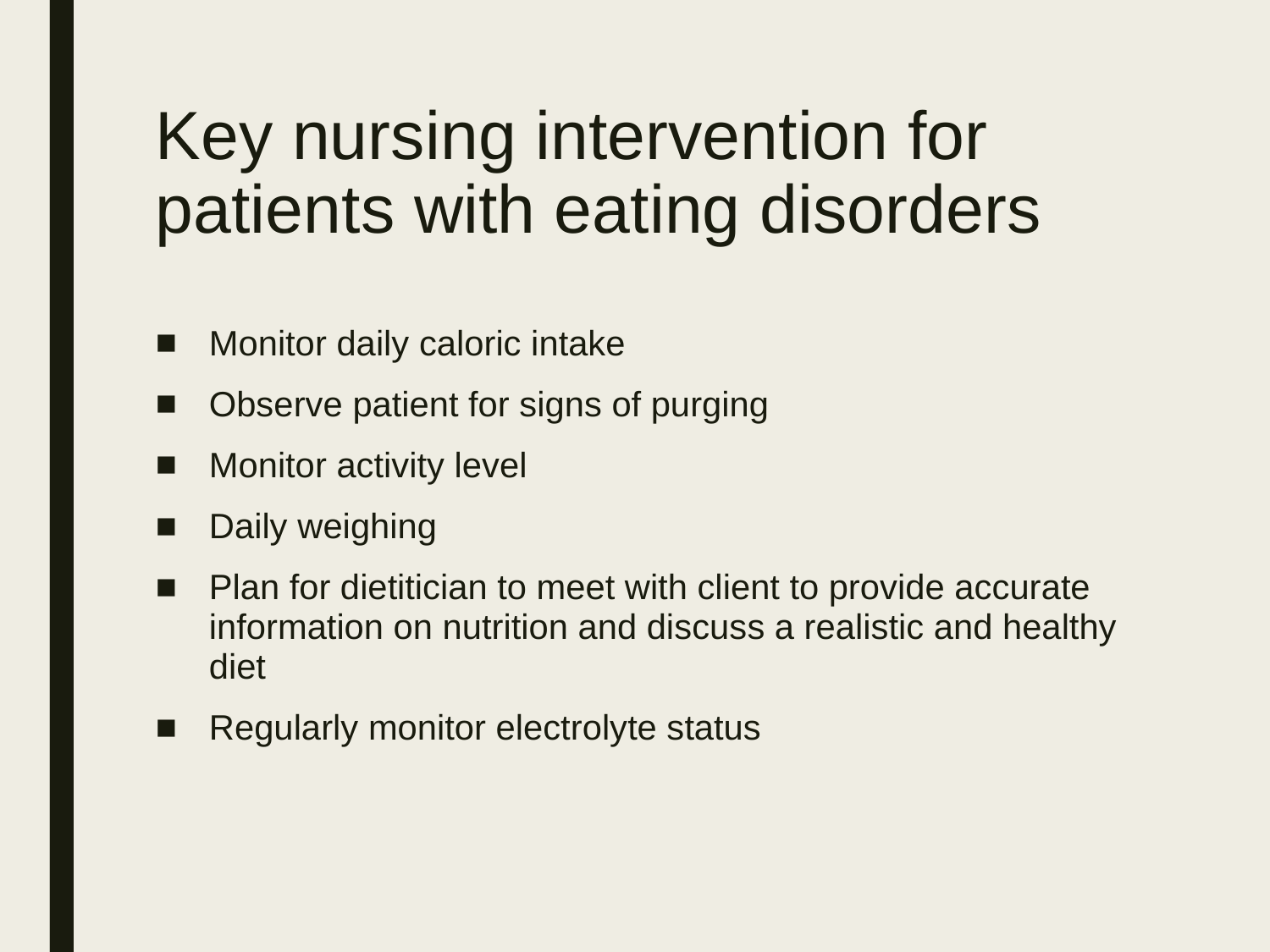

# Key nursing intervention for patients with eating disorders
Monitor daily caloric intake
Observe patient for signs of purging
Monitor activity level
Daily weighing
Plan for dietitician to meet with client to provide accurate information on nutrition and discuss a realistic and healthy diet
Regularly monitor electrolyte status